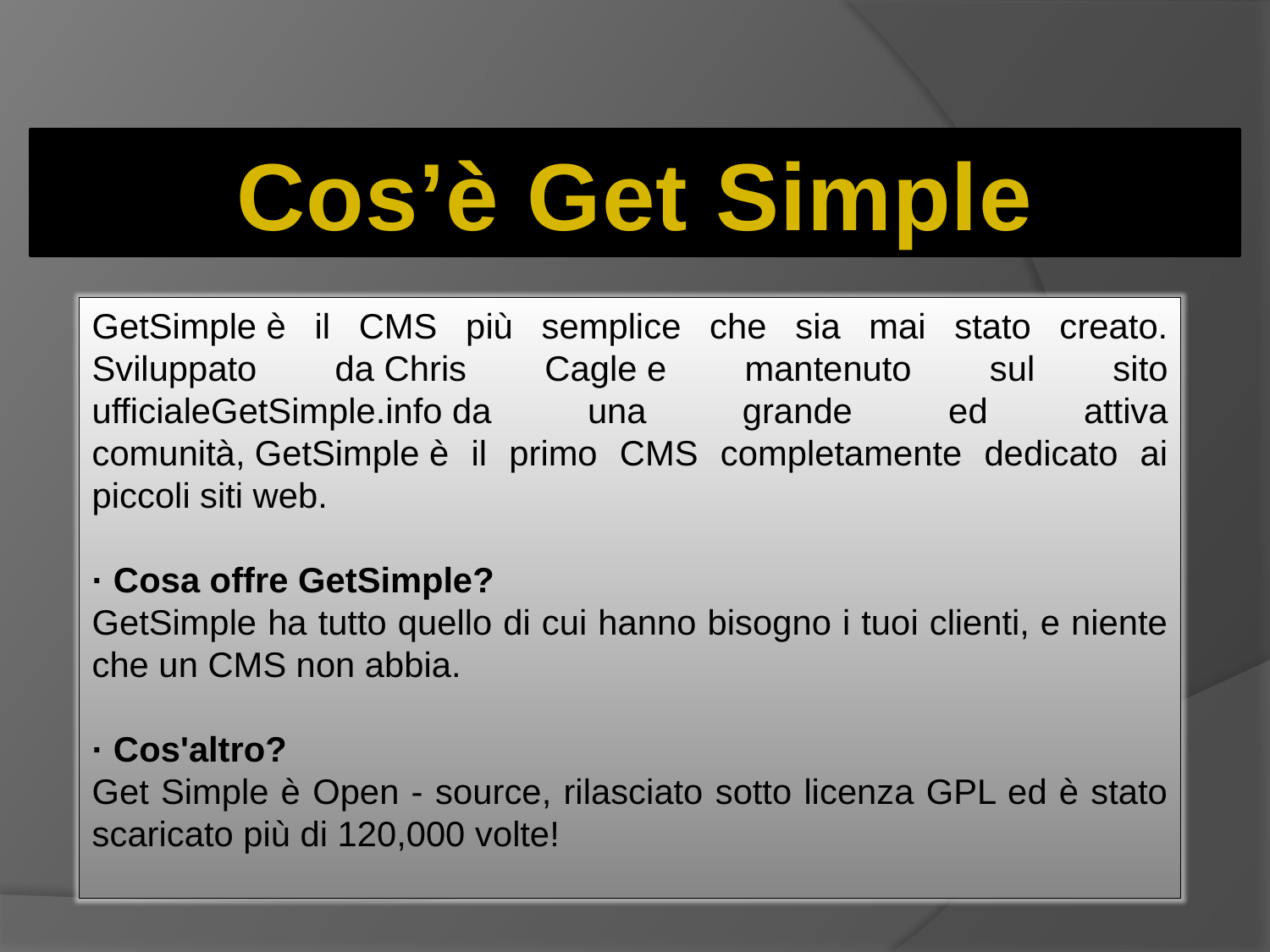

Cos’è Get Simple
GetSimple è il CMS più semplice che sia mai stato creato. Sviluppato da Chris Cagle e mantenuto sul sito ufficialeGetSimple.info da una grande ed attiva comunità, GetSimple è il primo CMS completamente dedicato ai piccoli siti web.

· Cosa offre GetSimple?
GetSimple ha tutto quello di cui hanno bisogno i tuoi clienti, e niente che un CMS non abbia.

· Cos'altro?
Get Simple è Open - source, rilasciato sotto licenza GPL ed è stato scaricato più di 120,000 volte!